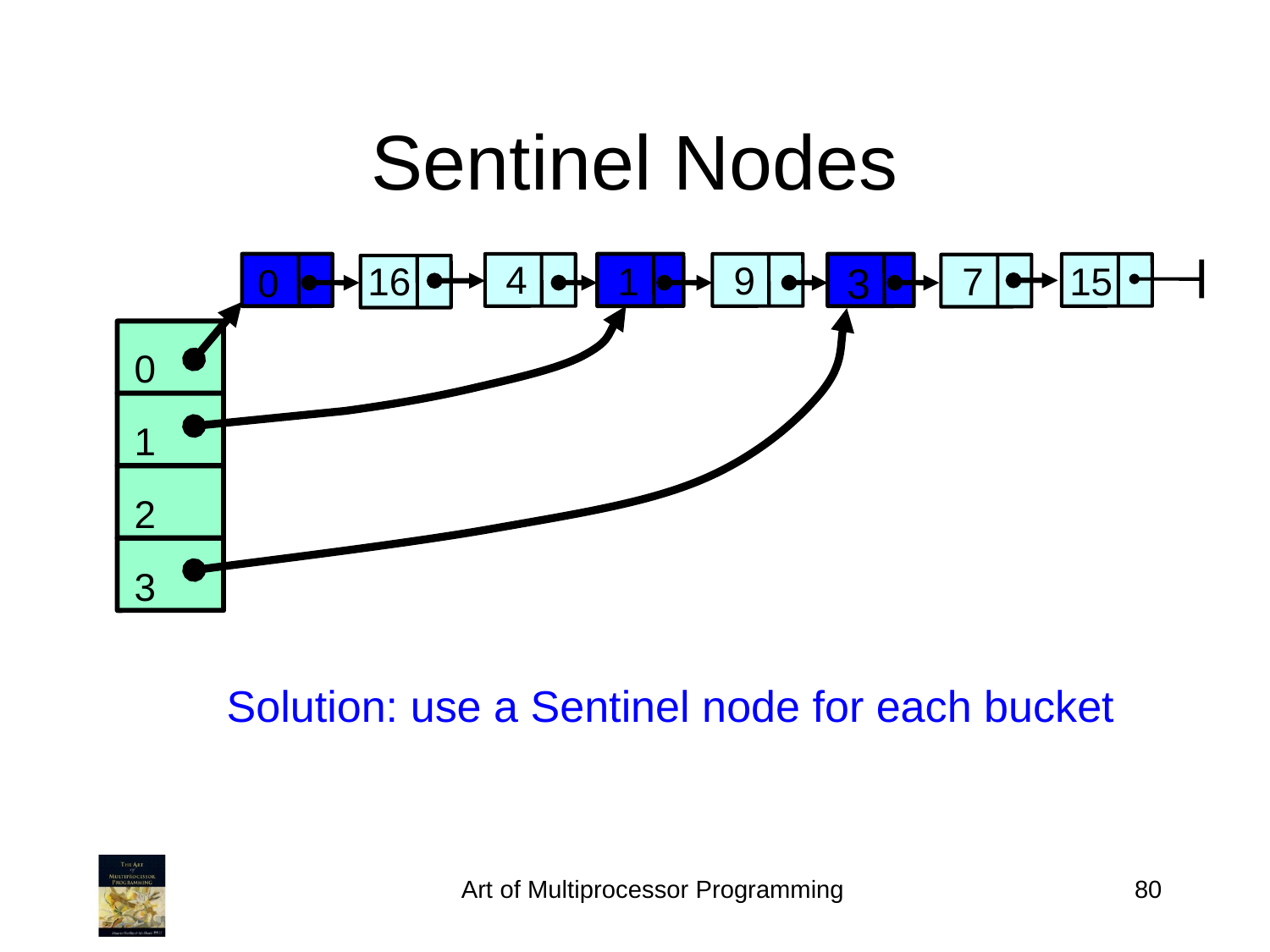

Sentinel Nodes
4
3
9
16
1
7
15
0

0

1

2

3
Solution: use a Sentinel node for each bucket
Art of Multiprocessor Programming
80